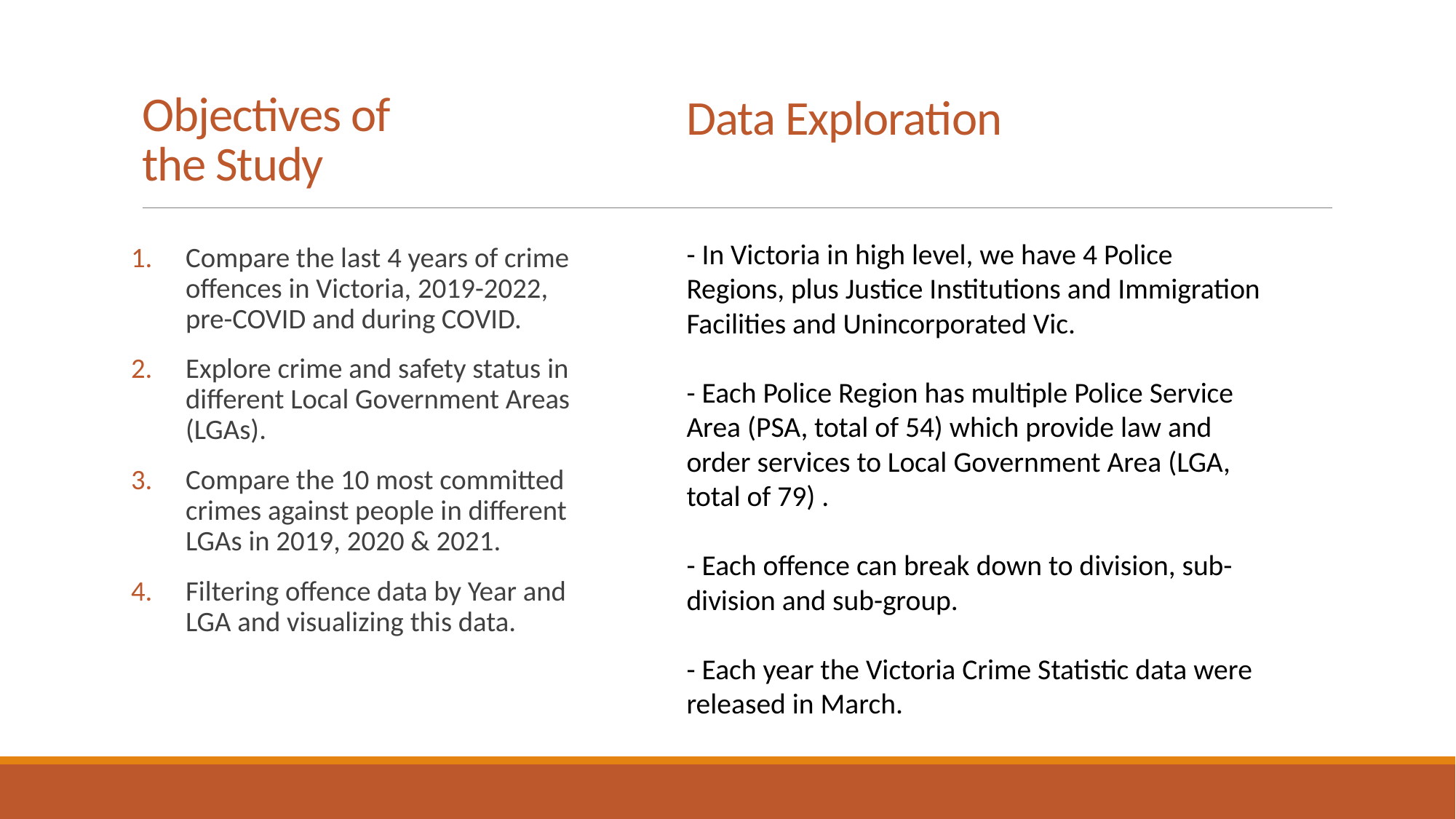

Data Exploration
# Objectives of the Study
- In Victoria in high level, we have 4 Police Regions, plus Justice Institutions and Immigration Facilities and Unincorporated Vic.
- Each Police Region has multiple Police Service Area (PSA, total of 54) which provide law and order services to Local Government Area (LGA, total of 79) .
- Each offence can break down to division, sub-division and sub-group.
- Each year the Victoria Crime Statistic data were released in March.
Compare the last 4 years of crime offences in Victoria, 2019-2022, pre-COVID and during COVID.
Explore crime and safety status in different Local Government Areas (LGAs).
Compare the 10 most committed crimes against people in different LGAs in 2019, 2020 & 2021.
Filtering offence data by Year and LGA and visualizing this data.